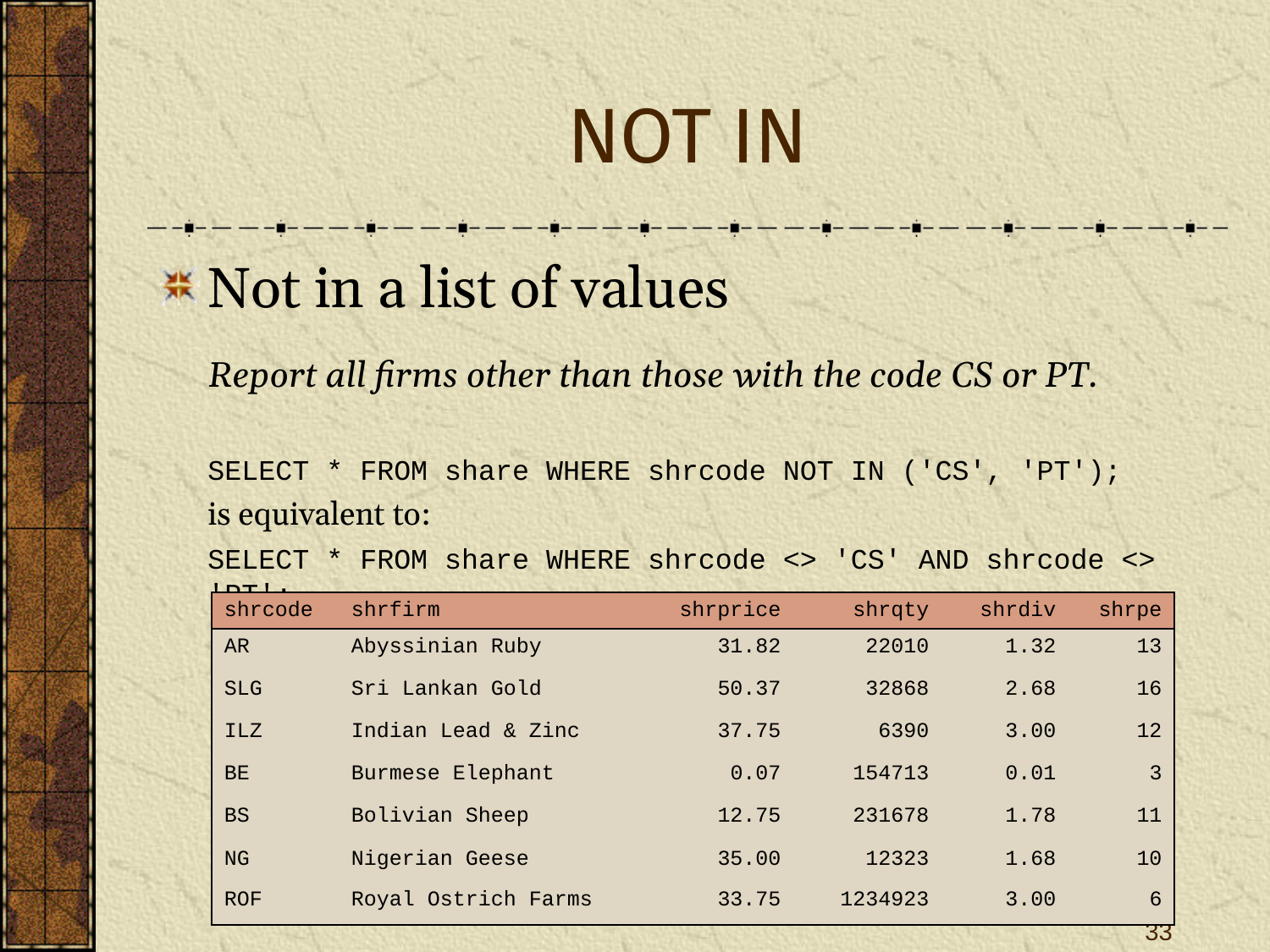

# NOT IN
Not in a list of values
	Report all firms other than those with the code CS or PT.

	SELECT * FROM share WHERE shrcode NOT IN ('CS', 'PT');
	is equivalent to:
	SELECT * FROM share WHERE shrcode <> 'CS' AND shrcode <> 'PT';

| shrcode | shrfirm | shrprice | shrqty | shrdiv | shrpe |
| --- | --- | --- | --- | --- | --- |
| AR | Abyssinian Ruby | 31.82 | 22010 | 1.32 | 13 |
| SLG | Sri Lankan Gold | 50.37 | 32868 | 2.68 | 16 |
| ILZ | Indian Lead & Zinc | 37.75 | 6390 | 3.00 | 12 |
| BE | Burmese Elephant | 0.07 | 154713 | 0.01 | 3 |
| BS | Bolivian Sheep | 12.75 | 231678 | 1.78 | 11 |
| NG | Nigerian Geese | 35.00 | 12323 | 1.68 | 10 |
| ROF | Royal Ostrich Farms | 33.75 | 1234923 | 3.00 | 6 |
33